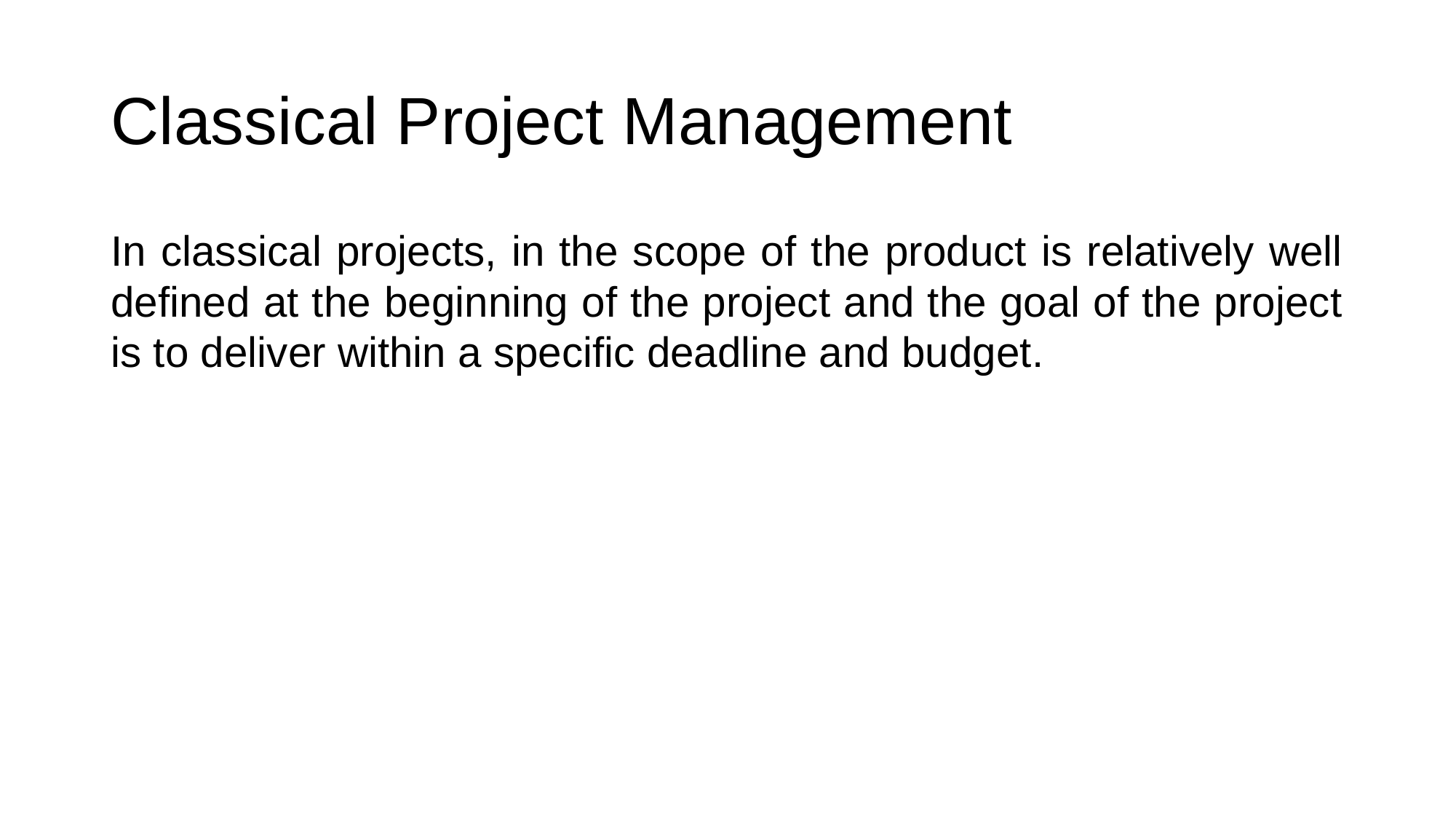

# Classical Project Management
In classical projects, in the scope of the product is relatively well defined at the beginning of the project and the goal of the project is to deliver within a specific deadline and budget.